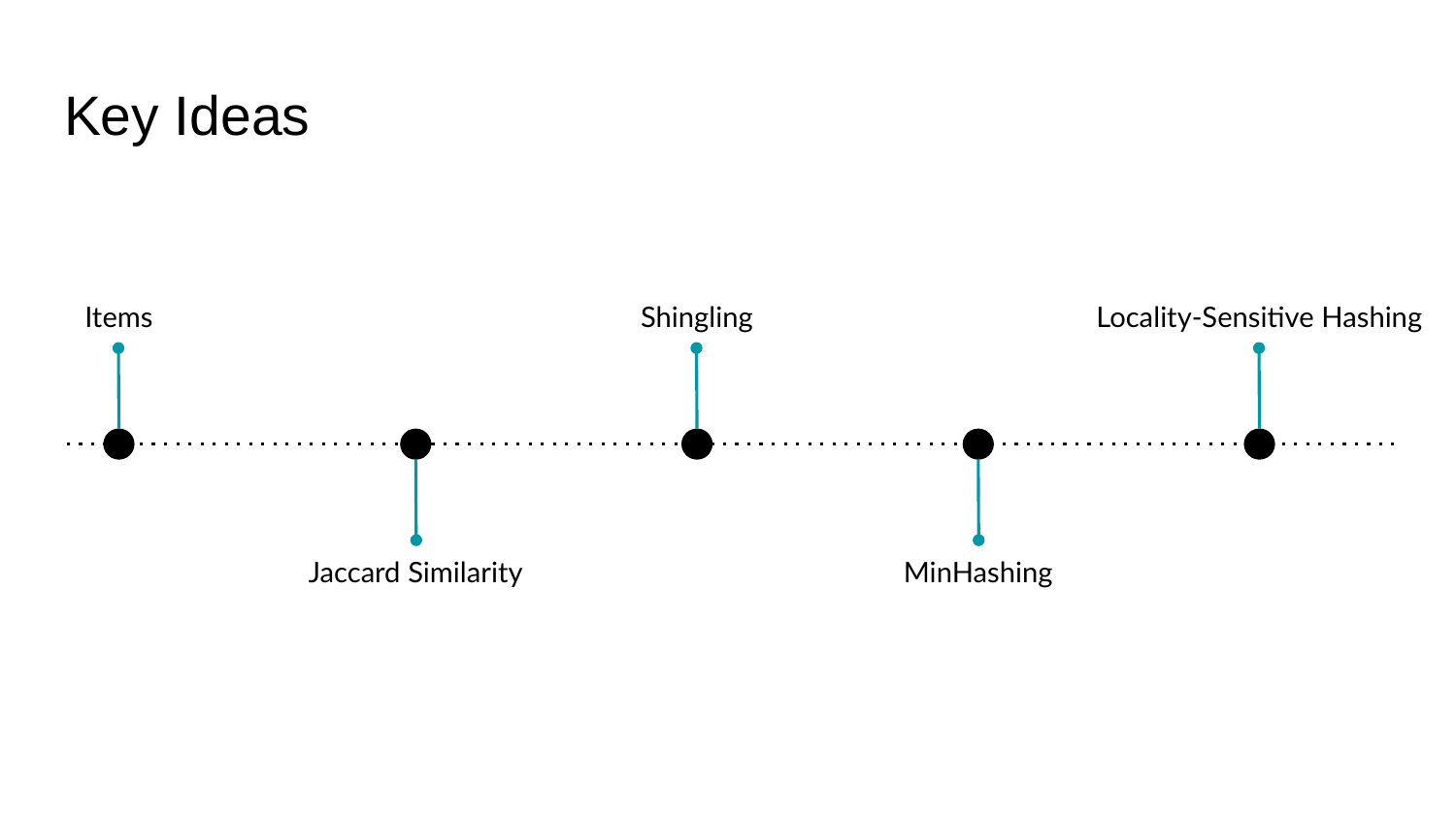

# Key Ideas
Items
Shingling
Locality-Sensitive Hashing

Jaccard Similarity
MinHashing